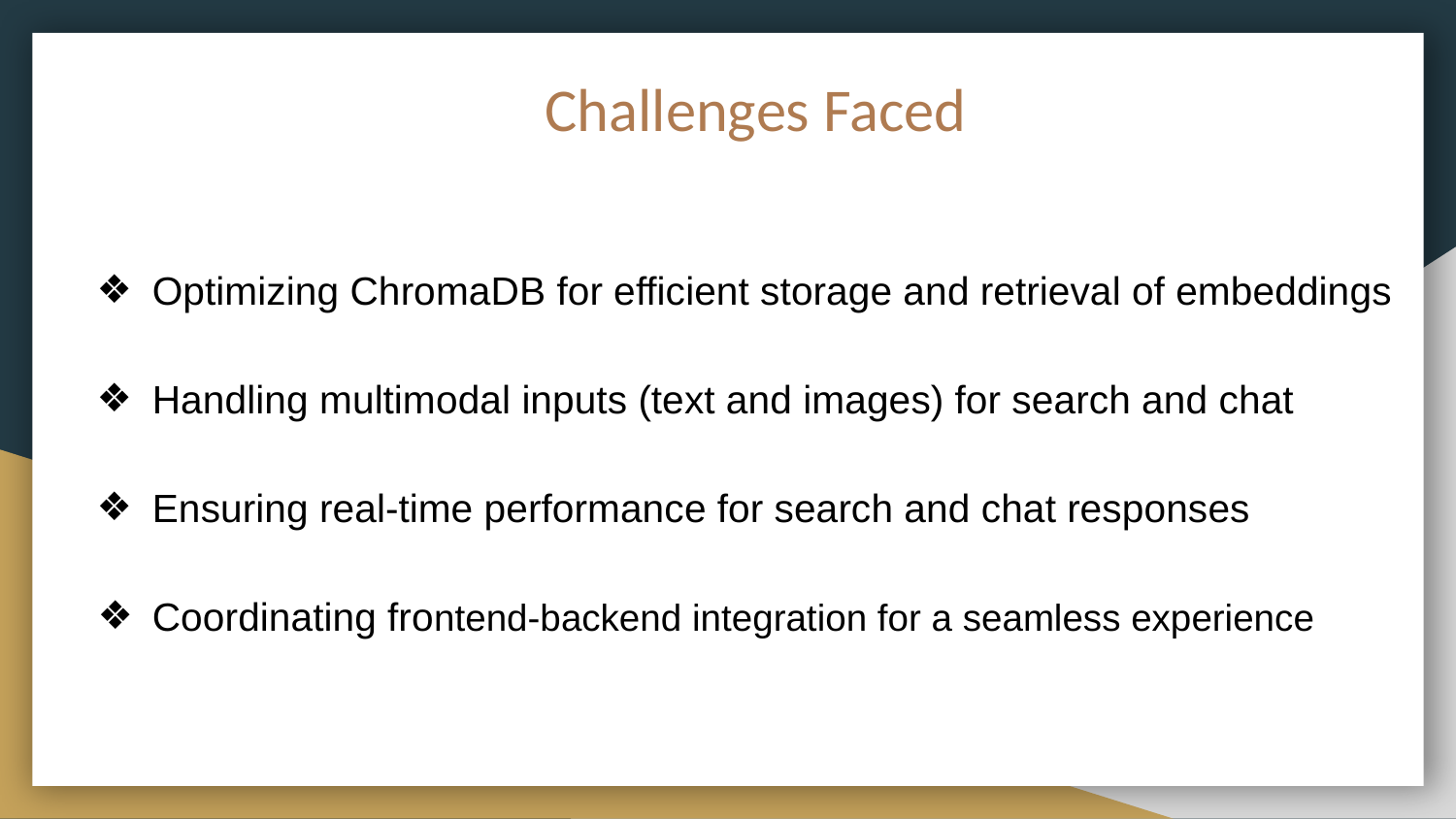

Challenges Faced

Optimizing ChromaDB for efficient storage and retrieval of embeddings
Handling multimodal inputs (text and images) for search and chat
Ensuring real-time performance for search and chat responses
Coordinating frontend-backend integration for a seamless experience